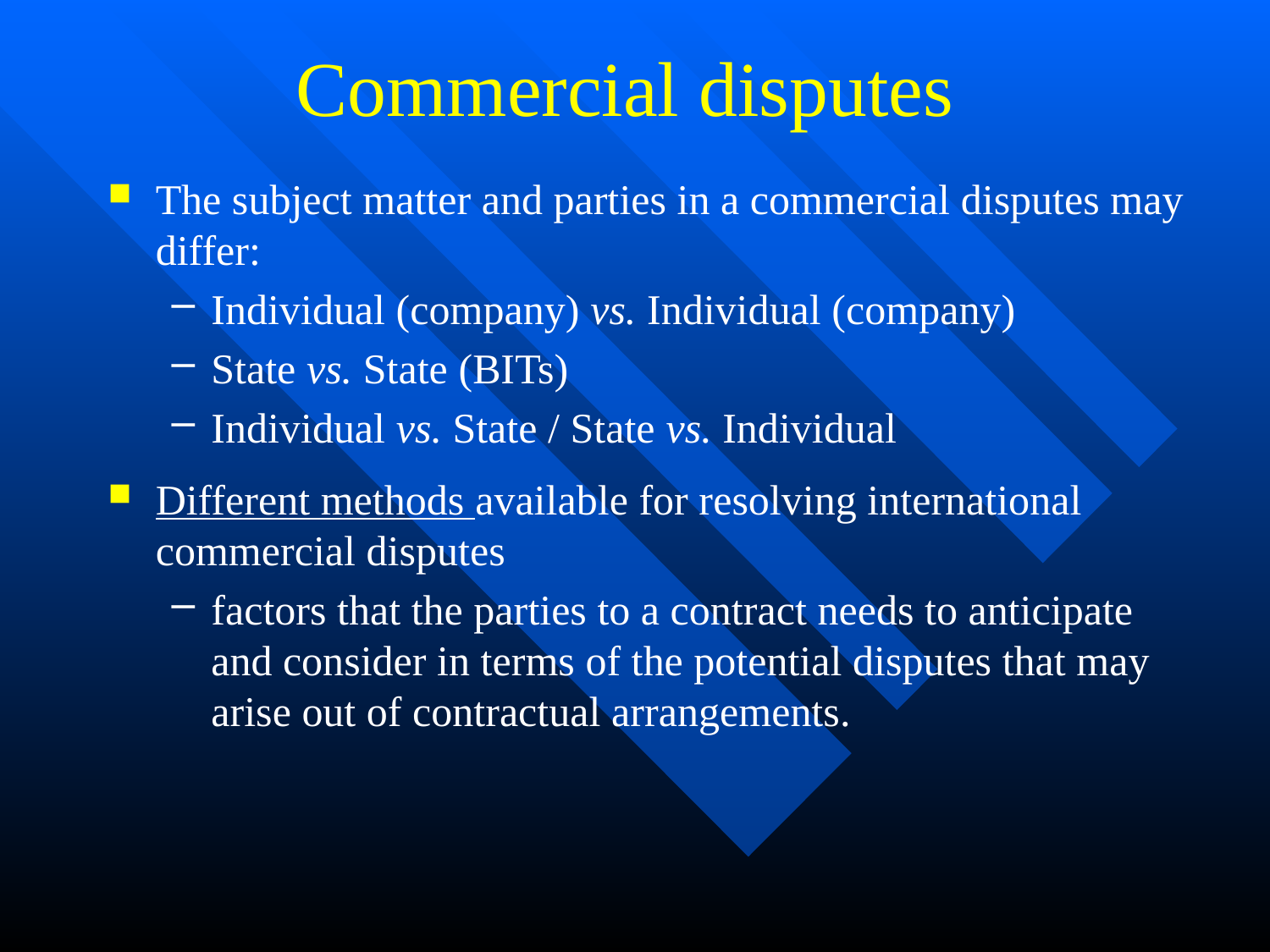

Commercial disputes
The subject matter and parties in a commercial disputes may differ:
Individual (company) vs. Individual (company)
State vs. State (BITs)
Individual vs. State / State vs. Individual
Different methods available for resolving international commercial disputes
factors that the parties to a contract needs to anticipate and consider in terms of the potential disputes that may arise out of contractual arrangements.